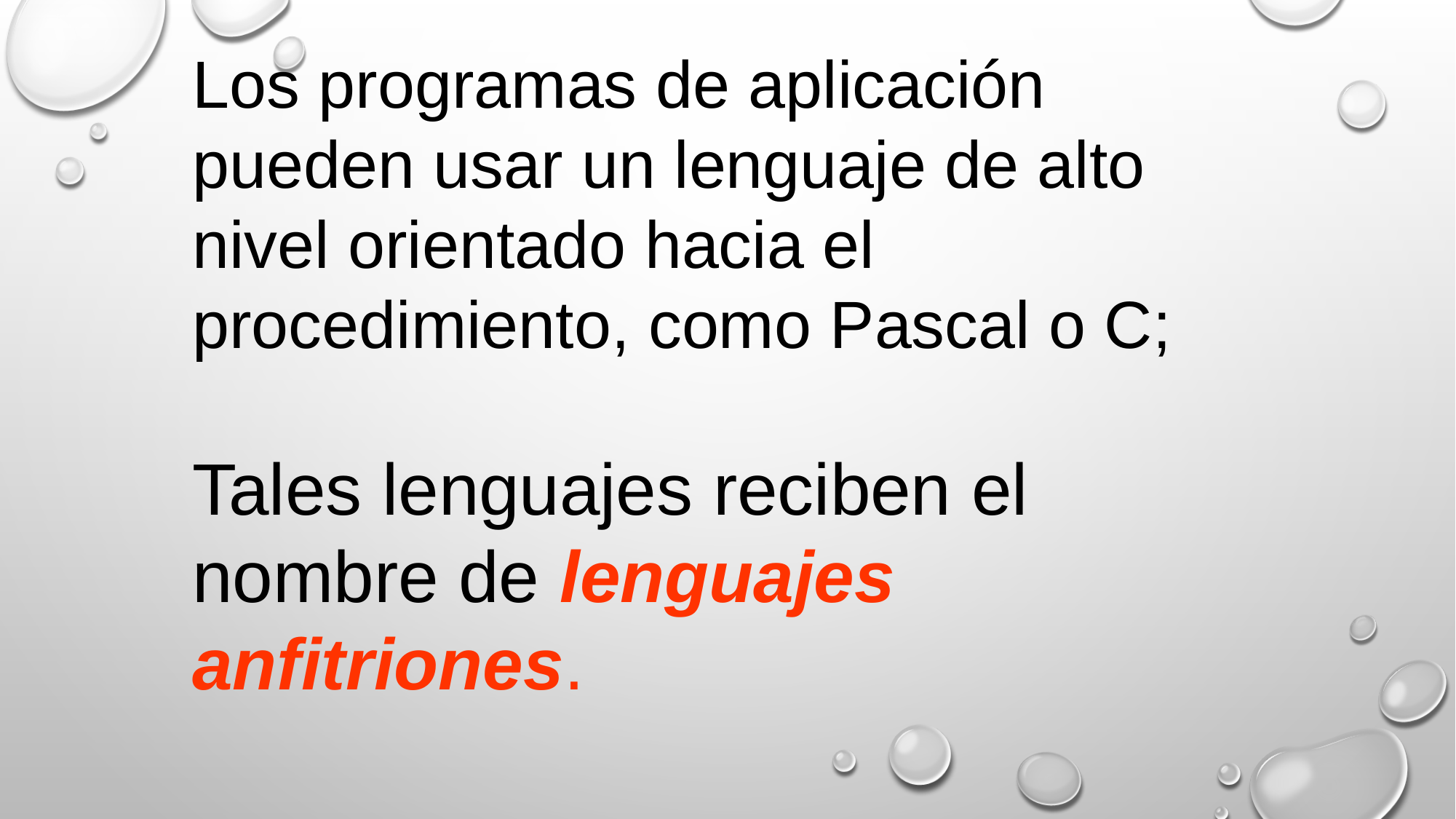

Los programas de aplicación pueden usar un lenguaje de alto nivel orientado hacia el procedimiento, como Pascal o C;
Tales lenguajes reciben el nombre de lenguajes anfitriones.